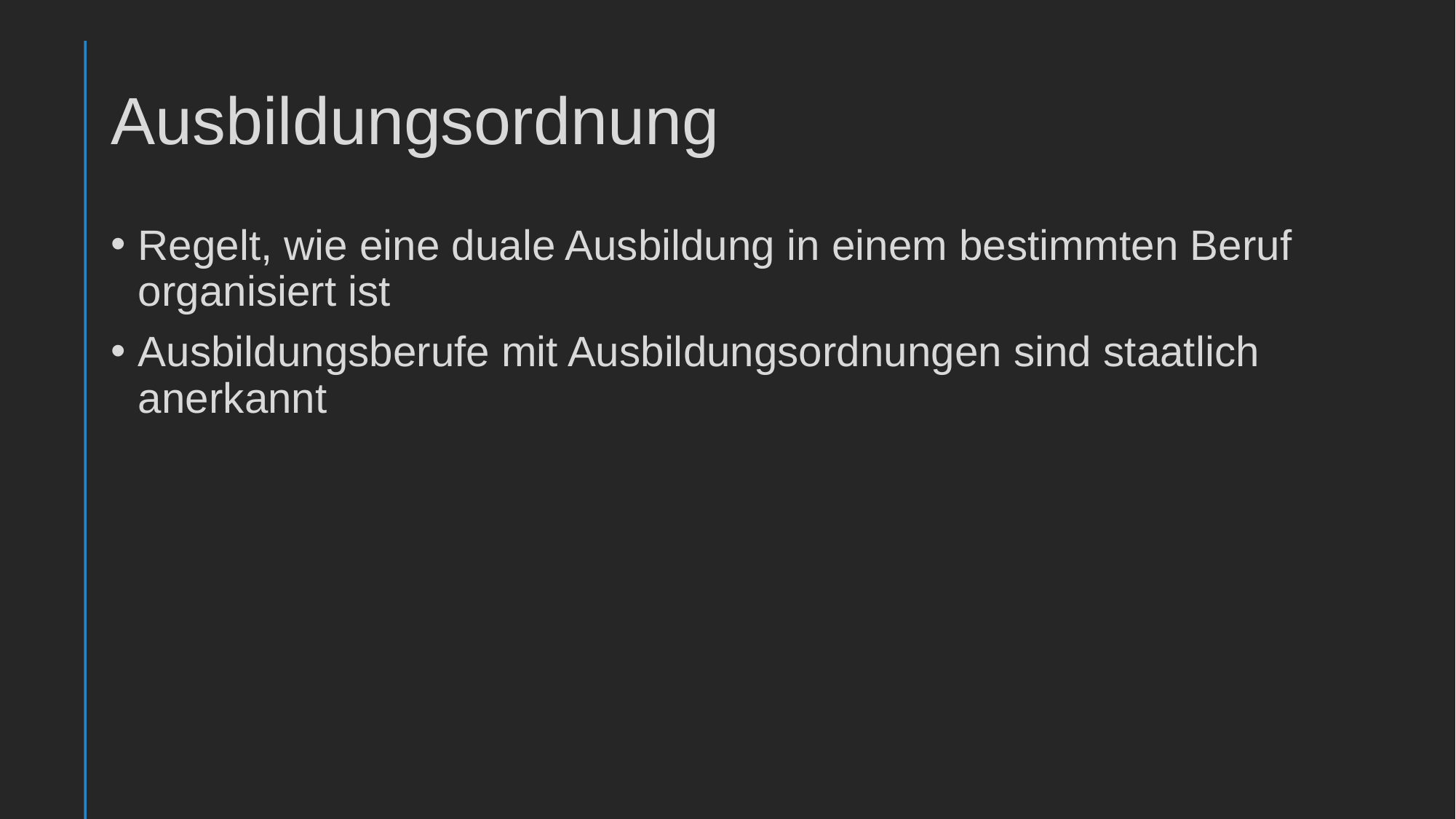

# Ausbildungsordnung
Regelt, wie eine duale Ausbildung in einem bestimmten Beruf organisiert ist
Ausbildungsberufe mit Ausbildungsordnungen sind staatlich anerkannt